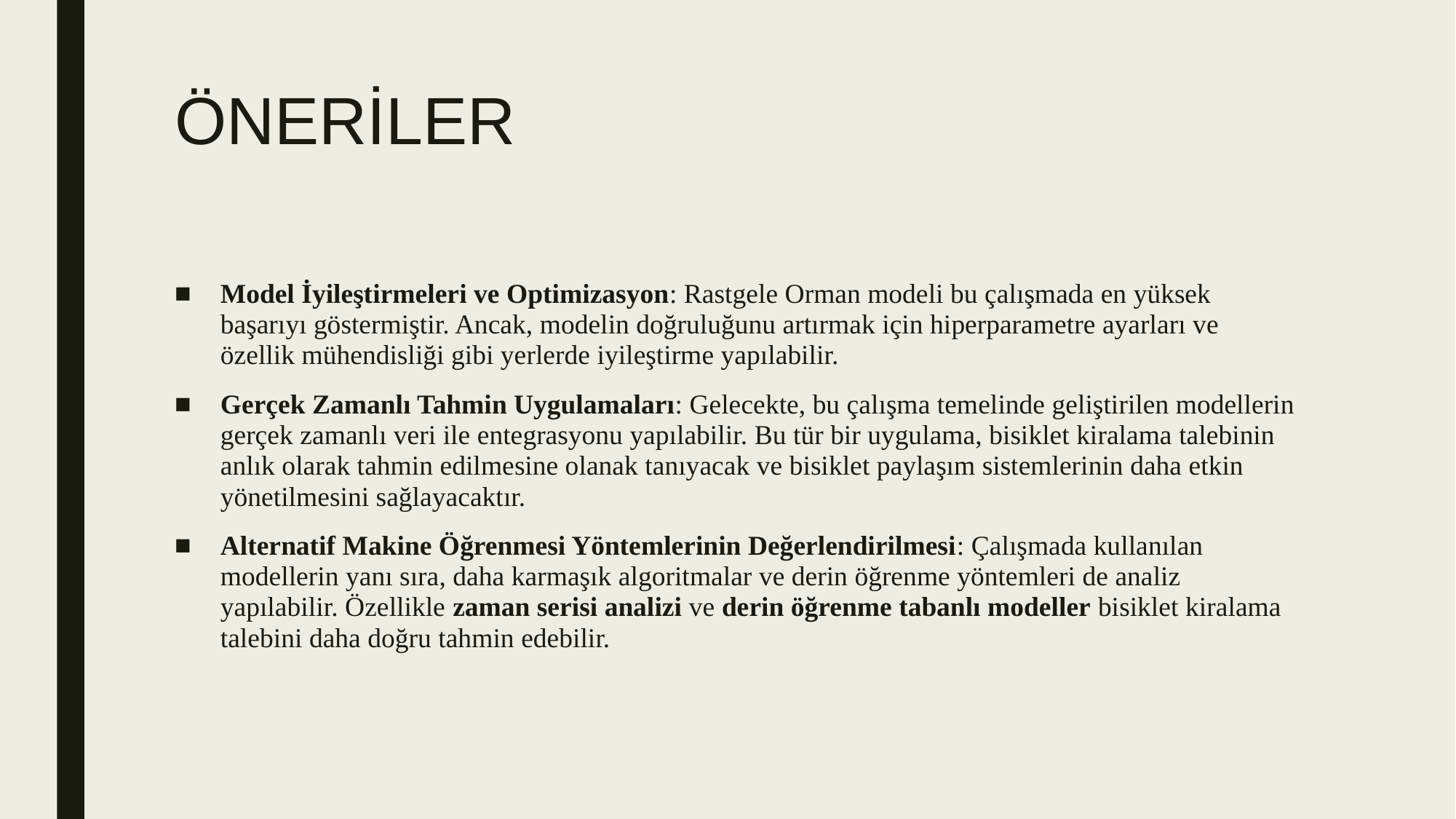

# ÖNERİLER
Model İyileştirmeleri ve Optimizasyon: Rastgele Orman modeli bu çalışmada en yüksek başarıyı göstermiştir. Ancak, modelin doğruluğunu artırmak için hiperparametre ayarları ve özellik mühendisliği gibi yerlerde iyileştirme yapılabilir.
Gerçek Zamanlı Tahmin Uygulamaları: Gelecekte, bu çalışma temelinde geliştirilen modellerin gerçek zamanlı veri ile entegrasyonu yapılabilir. Bu tür bir uygulama, bisiklet kiralama talebinin anlık olarak tahmin edilmesine olanak tanıyacak ve bisiklet paylaşım sistemlerinin daha etkin yönetilmesini sağlayacaktır.
Alternatif Makine Öğrenmesi Yöntemlerinin Değerlendirilmesi: Çalışmada kullanılan modellerin yanı sıra, daha karmaşık algoritmalar ve derin öğrenme yöntemleri de analiz yapılabilir. Özellikle zaman serisi analizi ve derin öğrenme tabanlı modeller bisiklet kiralama talebini daha doğru tahmin edebilir.